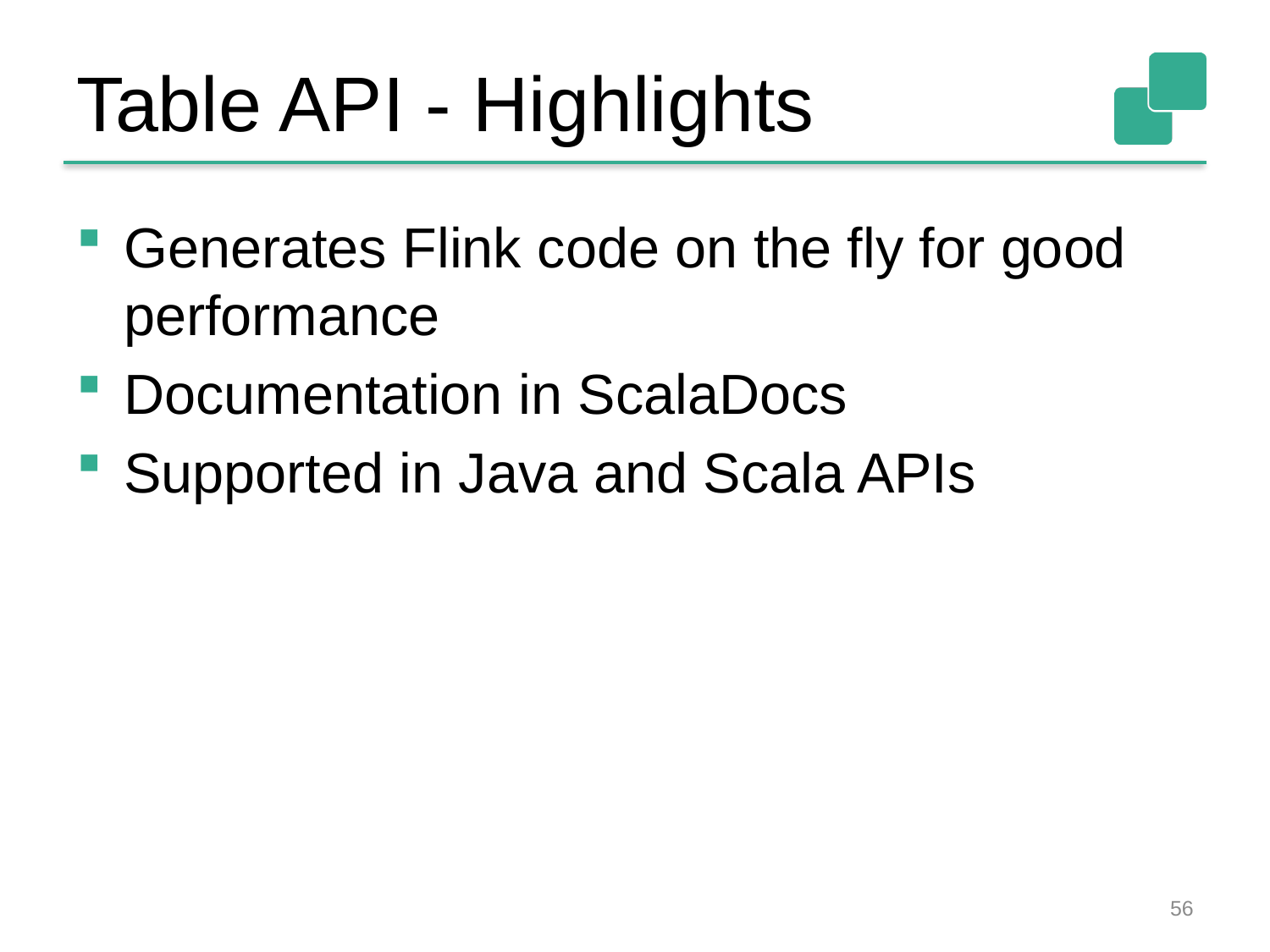

# Table API - Highlights
Generates Flink code on the fly for good performance
Documentation in ScalaDocs
Supported in Java and Scala APIs
56